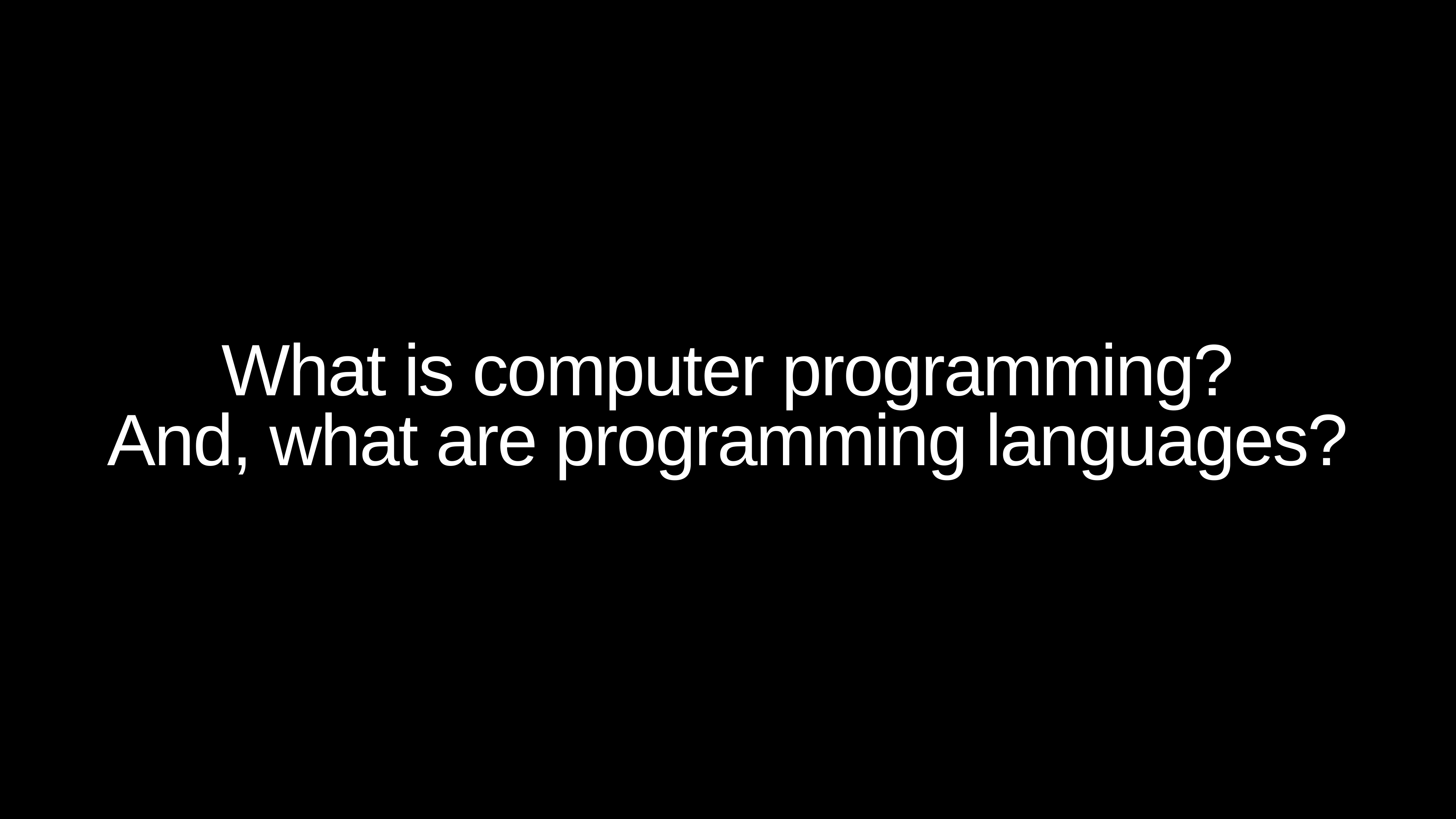

What is computer programming?
And, what are programming languages?